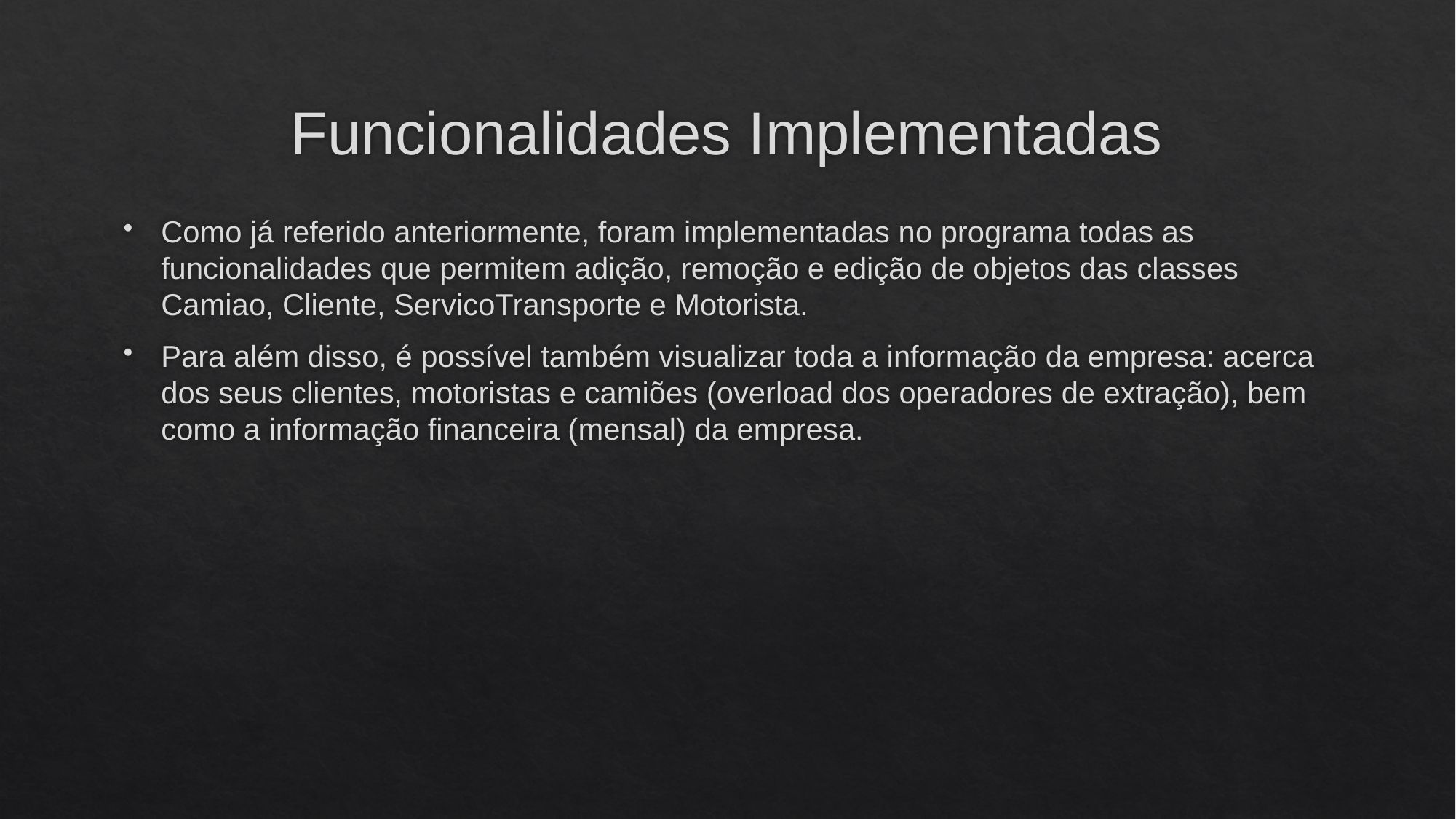

# Funcionalidades Implementadas
Como já referido anteriormente, foram implementadas no programa todas as funcionalidades que permitem adição, remoção e edição de objetos das classes Camiao, Cliente, ServicoTransporte e Motorista.
Para além disso, é possível também visualizar toda a informação da empresa: acerca dos seus clientes, motoristas e camiões (overload dos operadores de extração), bem como a informação financeira (mensal) da empresa.